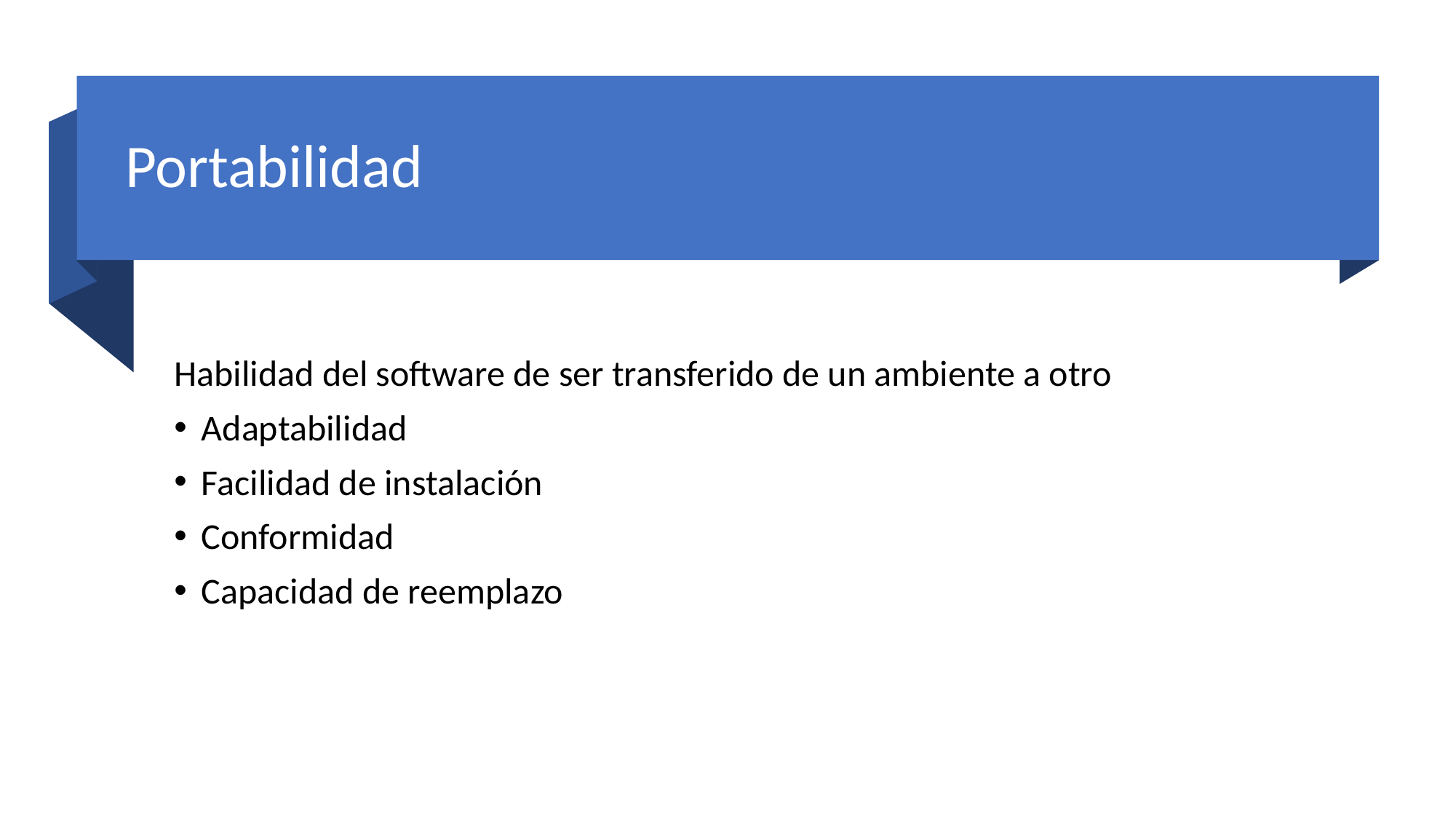

# Portabilidad

Habilidad del software de ser transferido de un ambiente a otro
Adaptabilidad
Facilidad de instalación
Conformidad
Capacidad de reemplazo